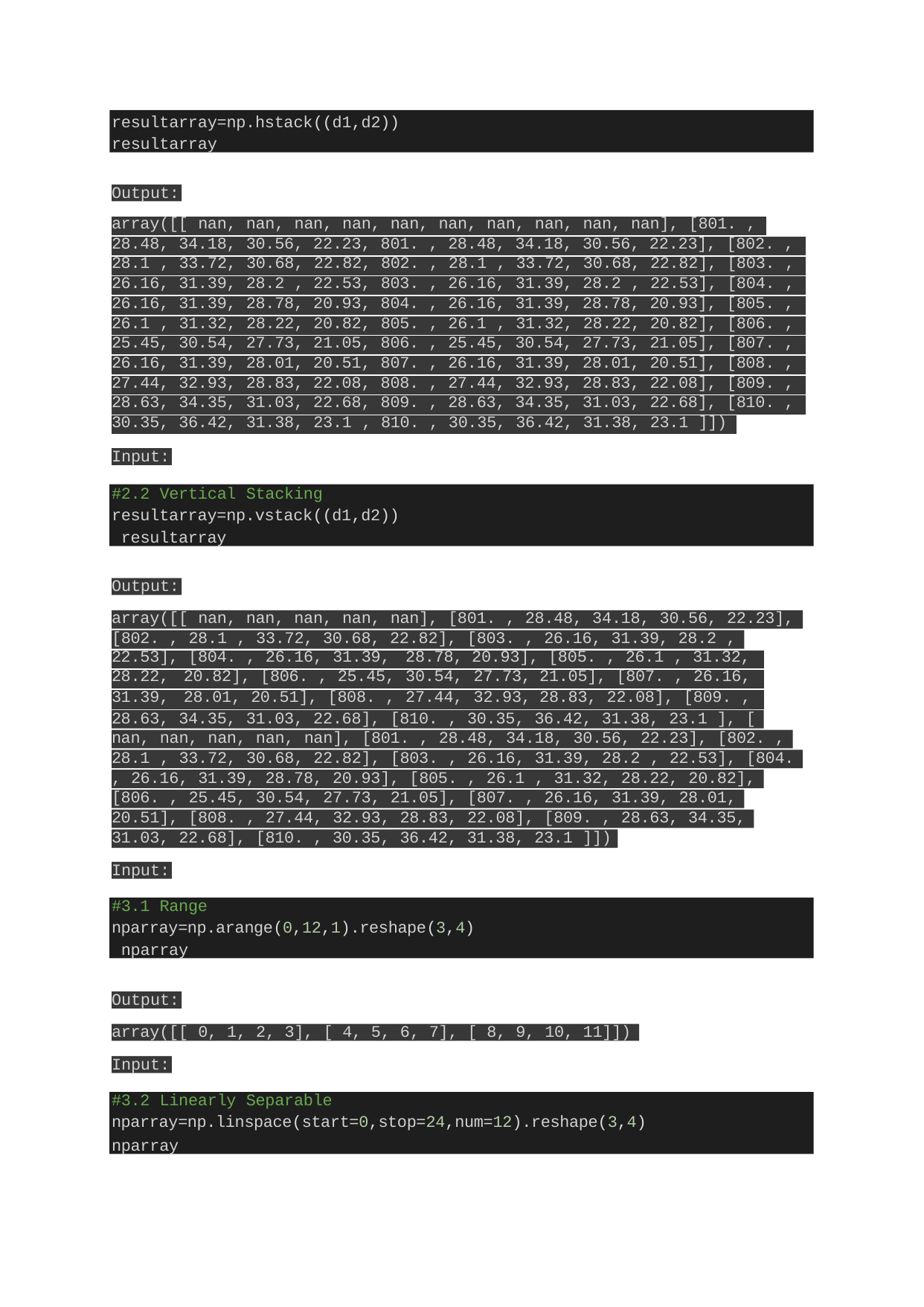

resultarray=np.hstack((d1,d2))
resultarray
Output:
| array([[ nan, nan, nan, nan, nan, nan, nan, nan, nan, nan], [801. , |  |  |
| --- | --- | --- |
| 28.48, 34.18, 30.56, 22.23, 801. , 28.48, 34.18, 30.56, 22.23], [802. , |  |  |
| 28.1 , 33.72, 30.68, 22.82, 802. , 28.1 , 33.72, 30.68, 22.82], [803. , |  |  |
| 26.16, 31.39, 28.2 , 22.53, 803. , 26.16, 31.39, 28.2 , 22.53], [804. , |  |  |
| 26.16, 31.39, 28.78, 20.93, 804. , 26.16, 31.39, 28.78, 20.93], [805. , |  |  |
| 26.1 , 31.32, 28.22, 20.82, 805. , 26.1 , 31.32, 28.22, 20.82], [806. , |  |  |
| 25.45, 30.54, 27.73, 21.05, 806. , 25.45, 30.54, 27.73, 21.05], [807. , |  |  |
| 26.16, 31.39, 28.01, 20.51, 807. , 26.16, 31.39, 28.01, 20.51], [808. , |  |  |
| 27.44, 32.93, 28.83, 22.08, 808. , 27.44, 32.93, 28.83, 22.08], [809. , |  |  |
| 28.63, 34.35, 31.03, 22.68, 809. , 28.63, 34.35, 31.03, 22.68], [810. , |  |  |
| 30.35, 36.42, 31.38, 23.1 , 810. , 30.35, 36.42, 31.38, 23.1 ]]) |  |  |
Input:
#2.2 Vertical Stacking
resultarray=np.vstack((d1,d2))  resultarray
Output:
array([[ nan, nan, nan, nan, nan], [801. , 28.48, 34.18, 30.56, 22.23],
[802. , 28.1 , 33.72, 30.68, 22.82], [803. , 26.16, 31.39, 28.2 ,

| 22.53], [804. , 26.16, 31.39, |  | 28.78, | 20.93], [805. , 26.1 , 31.32, |  |
| --- | --- | --- | --- | --- |
| 28.22, | 20.82], [806. , 25.45, | 30.54, | 27.73, | 21.05], [807. , 26.16, |
| 31.39, | 28.01, 20.51], [808. , | 27.44, | 32.93, | 28.83, 22.08], [809. , |
28.63, 34.35, 31.03, 22.68], [810. , 30.35, 36.42, 31.38, 23.1 ], [
nan, nan, nan, nan, nan], [801. , 28.48, 34.18, 30.56, 22.23], [802. ,
28.1 , 33.72, 30.68, 22.82], [803. , 26.16, 31.39, 28.2 , 22.53], [804.
, 26.16, 31.39, 28.78, 20.93], [805. , 26.1 , 31.32, 28.22, 20.82],
[806. , 25.45, 30.54, 27.73, 21.05], [807. , 26.16, 31.39, 28.01,
20.51], [808. , 27.44, 32.93, 28.83, 22.08], [809. , 28.63, 34.35,
31.03, 22.68], [810. , 30.35, 36.42, 31.38, 23.1 ]])

Input:
#3.1 Range
nparray=np.arange(0,12,1).reshape(3,4)  nparray
Output:
array([[ 0, 1, 2, 3], [ 4, 5, 6, 7], [ 8, 9, 10, 11]])
Input:
#3.2 Linearly Separable
nparray=np.linspace(start=0,stop=24,num=12).reshape(3,4)
nparray